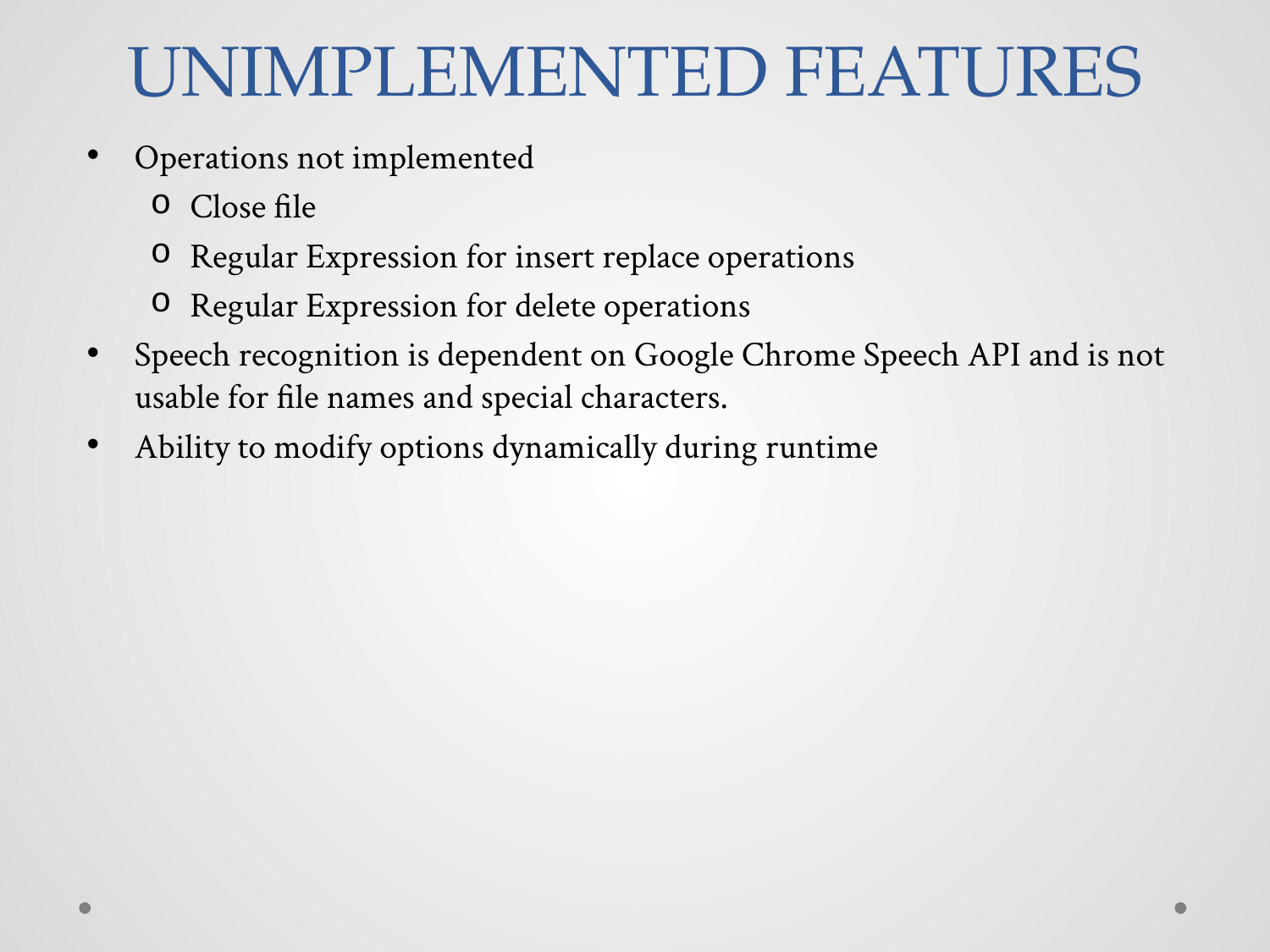

# UNIMPLEMENTED FEATURES
Operations not implemented
Close file
Regular Expression for insert replace operations
Regular Expression for delete operations
Speech recognition is dependent on Google Chrome Speech API and is not usable for file names and special characters.
Ability to modify options dynamically during runtime